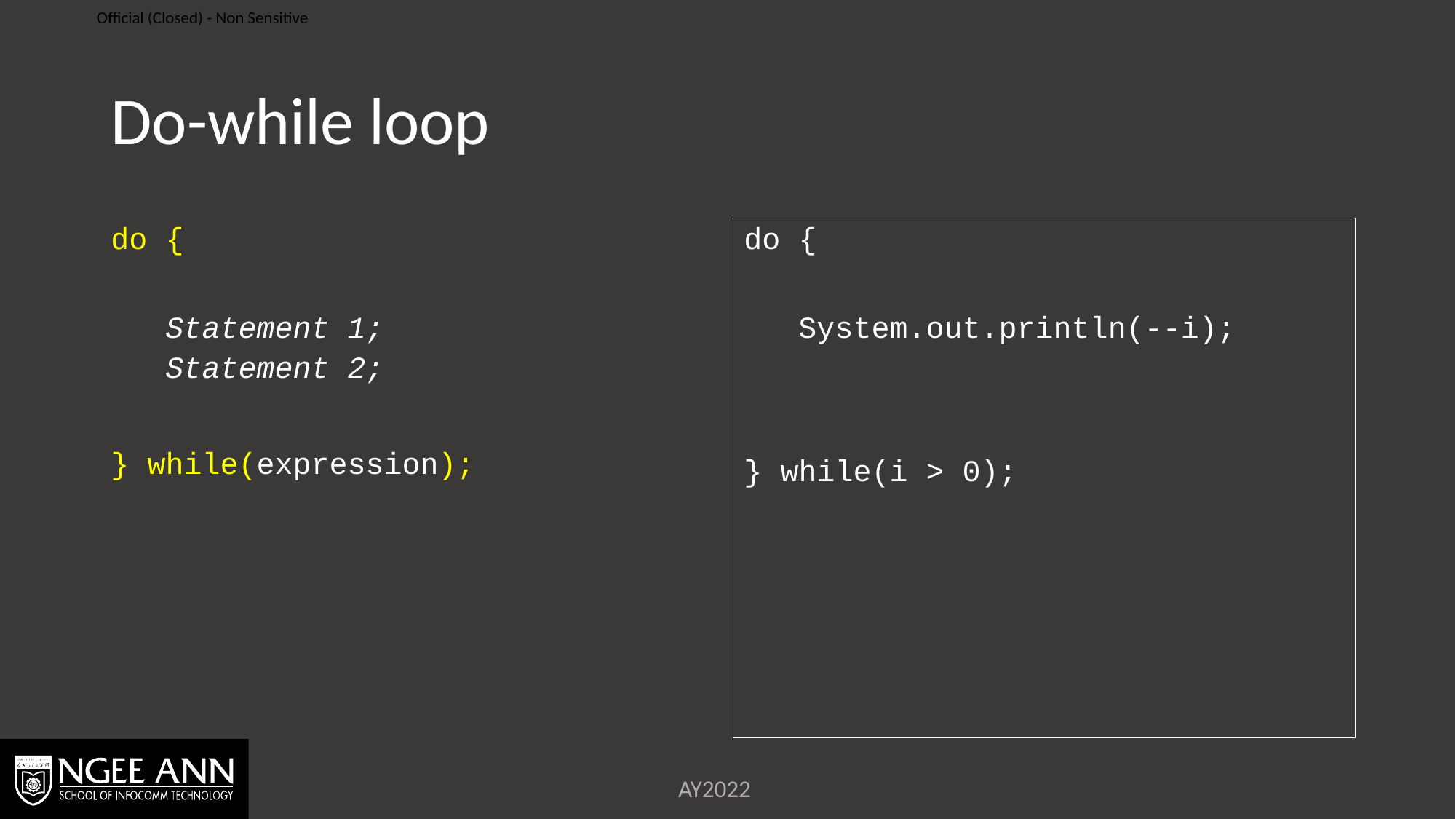

# Do-while loop
do {

Statement 1;
Statement 2;

} while(expression);
do {

System.out.println(--i);

} while(i > 0);